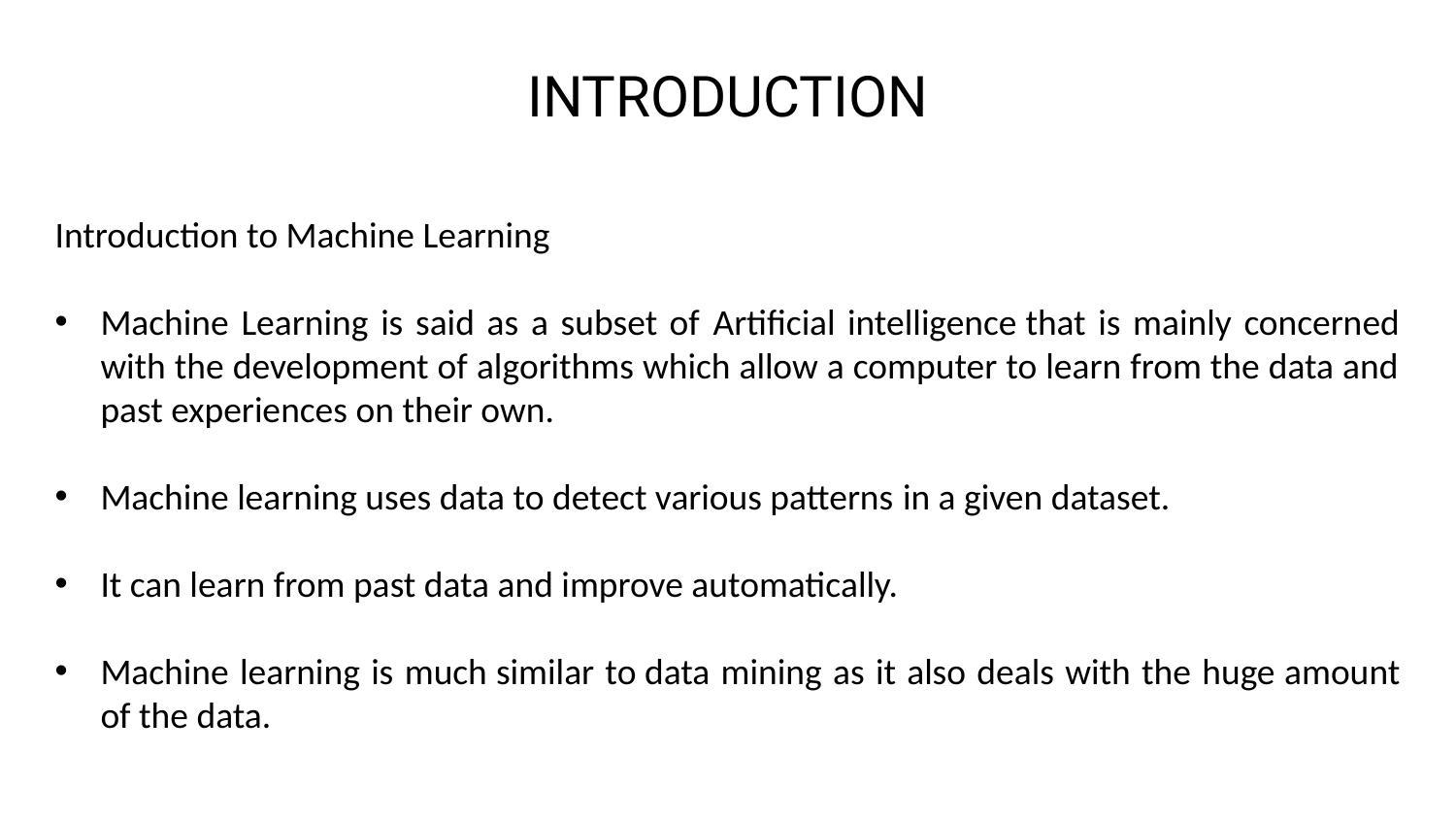

INTRODUCTION
Introduction to Machine Learning

Machine Learning is said as a subset of Artificial intelligence that is mainly concerned with the development of algorithms which allow a computer to learn from the data and past experiences on their own.

Machine learning uses data to detect various patterns in a given dataset.

It can learn from past data and improve automatically.

Machine learning is much similar to data mining as it also deals with the huge amount of the data.